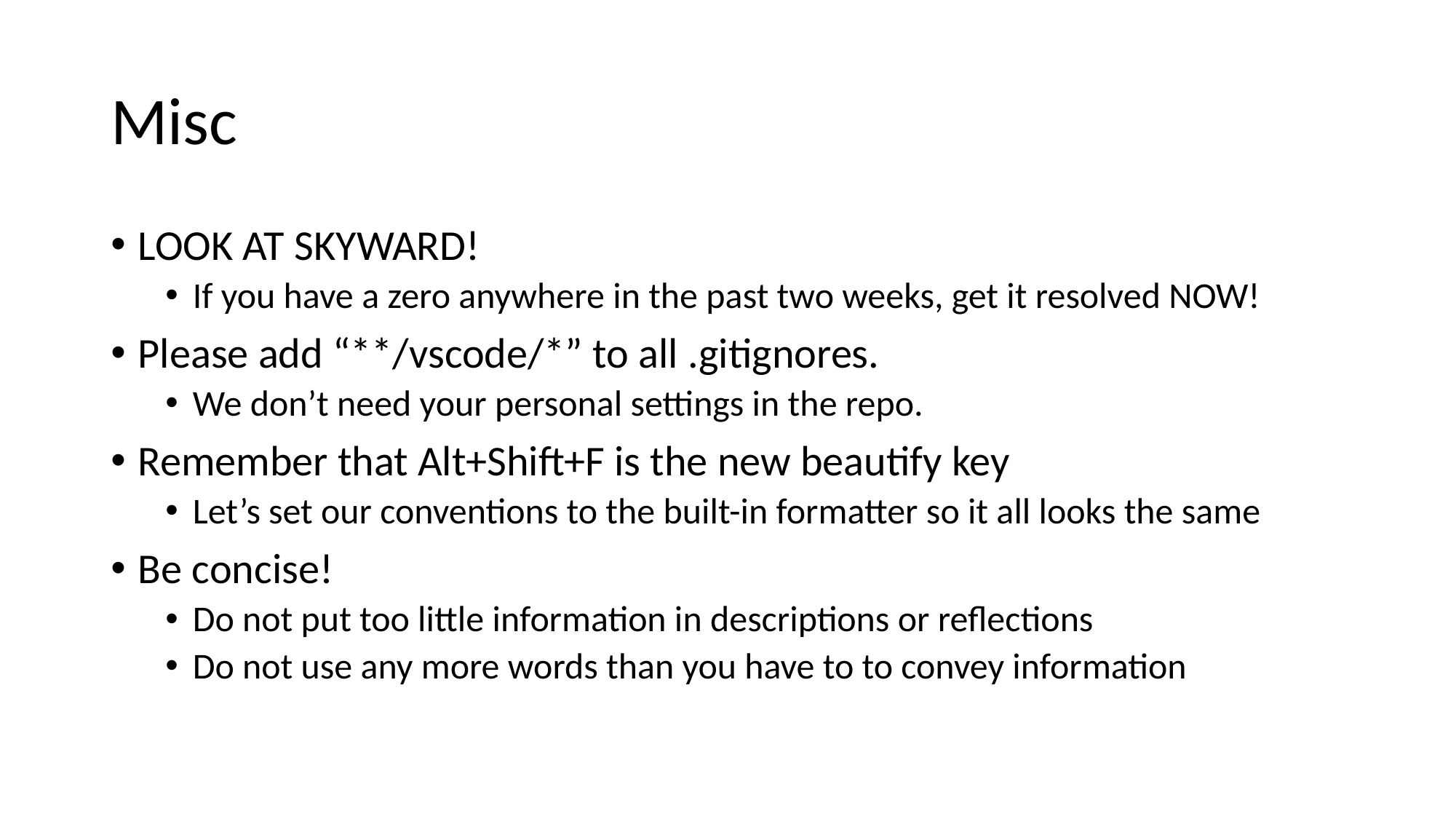

# Misc
LOOK AT SKYWARD!
If you have a zero anywhere in the past two weeks, get it resolved NOW!
Please add “**/vscode/*” to all .gitignores.
We don’t need your personal settings in the repo.
Remember that Alt+Shift+F is the new beautify key
Let’s set our conventions to the built-in formatter so it all looks the same
Be concise!
Do not put too little information in descriptions or reflections
Do not use any more words than you have to to convey information